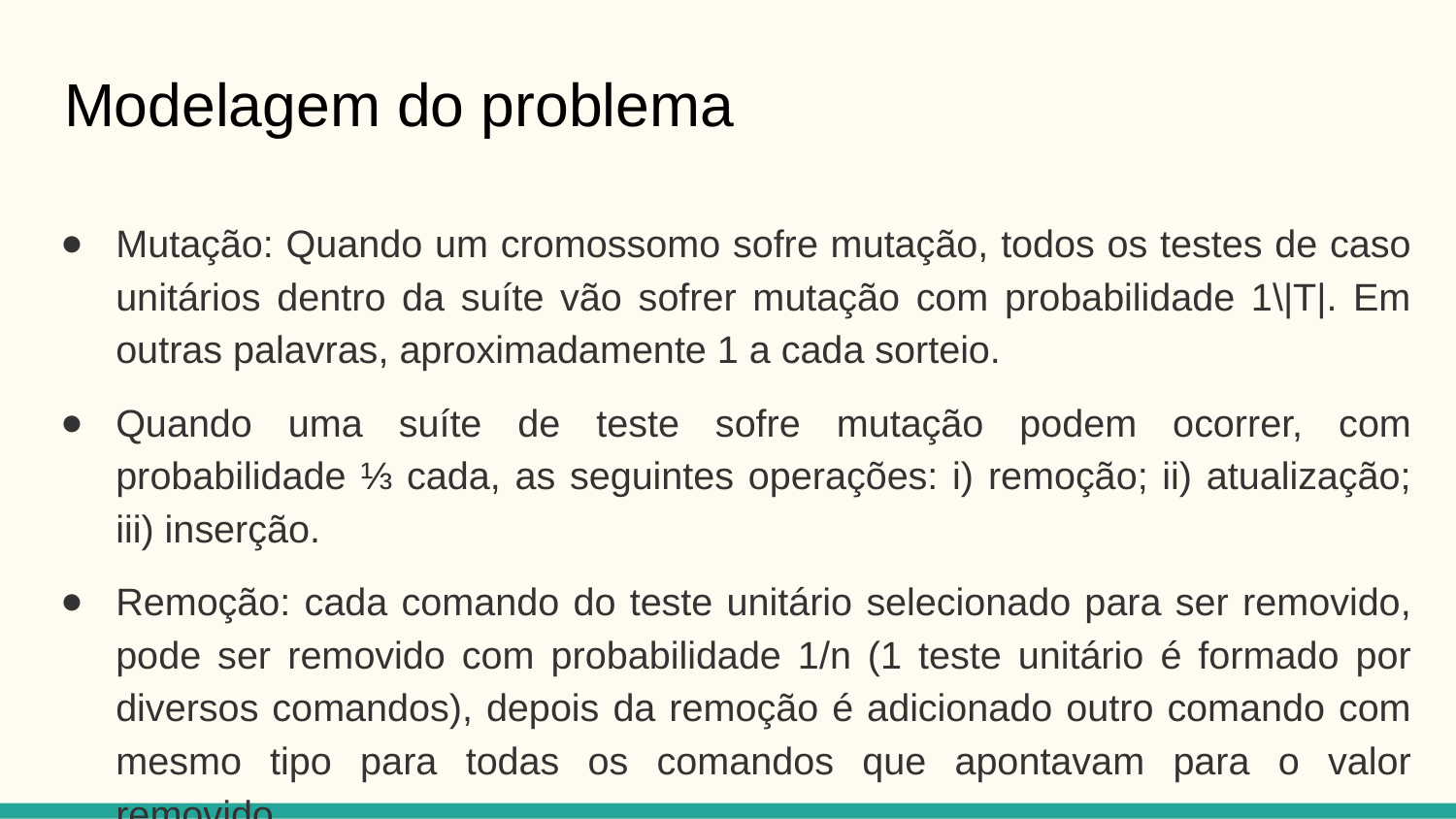

# Modelagem do problema

Mutação: Quando um cromossomo sofre mutação, todos os testes de caso unitários dentro da suíte vão sofrer mutação com probabilidade 1\|T|. Em outras palavras, aproximadamente 1 a cada sorteio.
Quando uma suíte de teste sofre mutação podem ocorrer, com probabilidade ⅓ cada, as seguintes operações: i) remoção; ii) atualização; iii) inserção.
Remoção: cada comando do teste unitário selecionado para ser removido, pode ser removido com probabilidade 1/n (1 teste unitário é formado por diversos comandos), depois da remoção é adicionado outro comando com mesmo tipo para todas os comandos que apontavam para o valor removido.